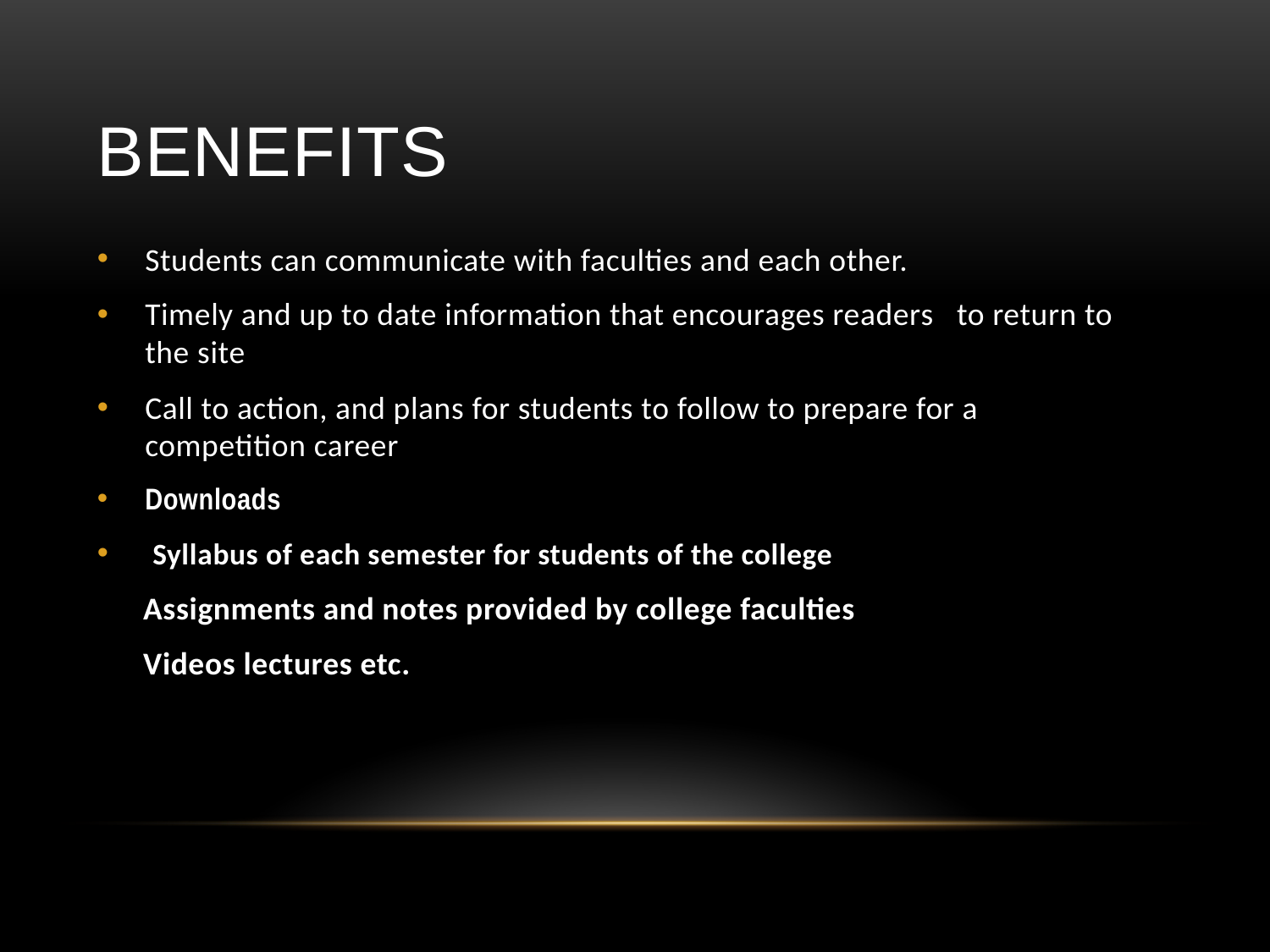

# benefits
Students can communicate with faculties and each other.
Timely and up to date information that encourages readers   to return to the site
Call to action, and plans for students to follow to prepare for a competition career
Downloads
 Syllabus of each semester for students of the college
 Assignments and notes provided by college faculties
 Videos lectures etc.